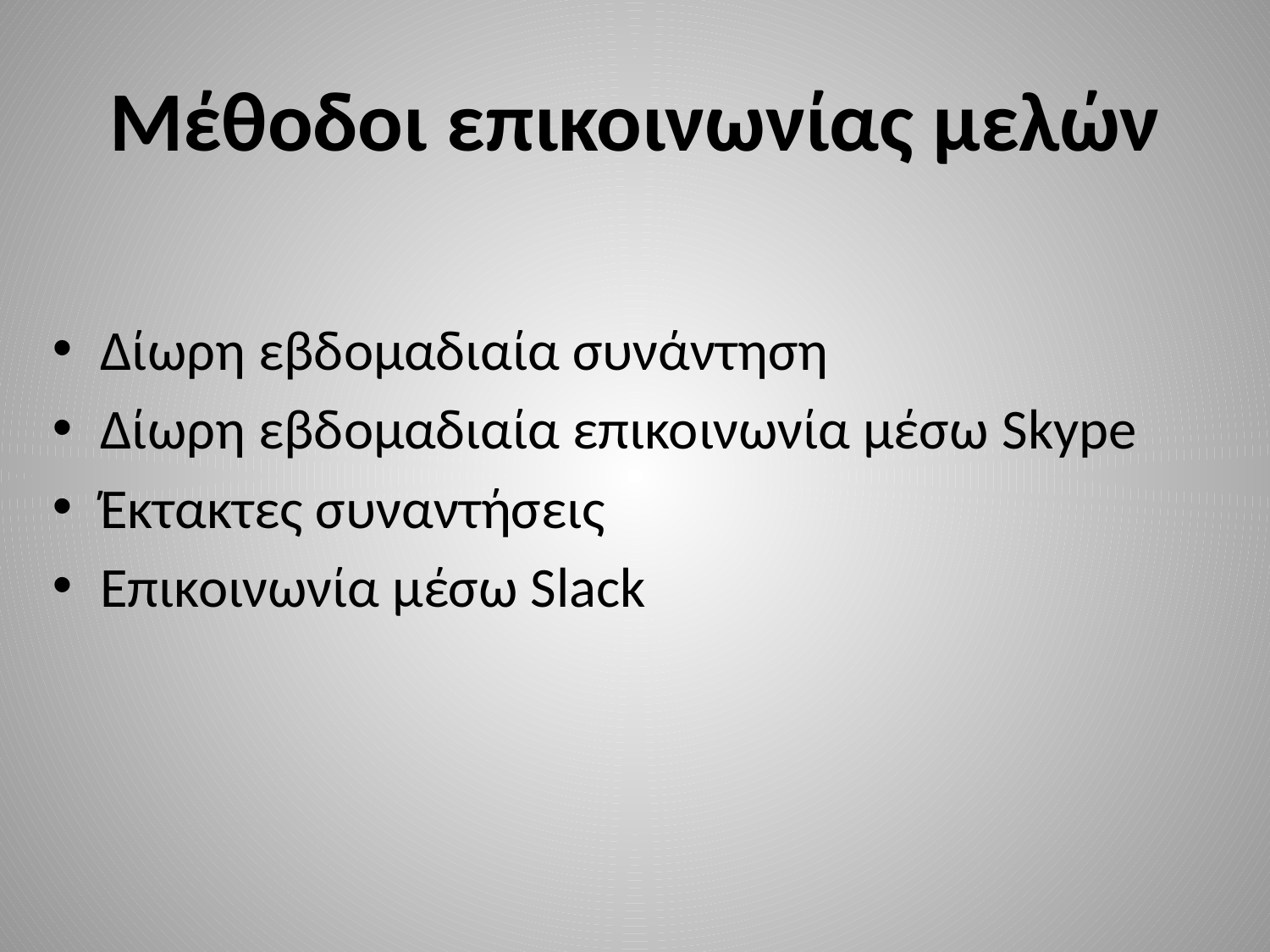

# Μέθοδοι επικοινωνίας μελών
Δίωρη εβδομαδιαία συνάντηση
Δίωρη εβδομαδιαία επικοινωνία μέσω Skype
Έκτακτες συναντήσεις
Επικοινωνία μέσω Slack